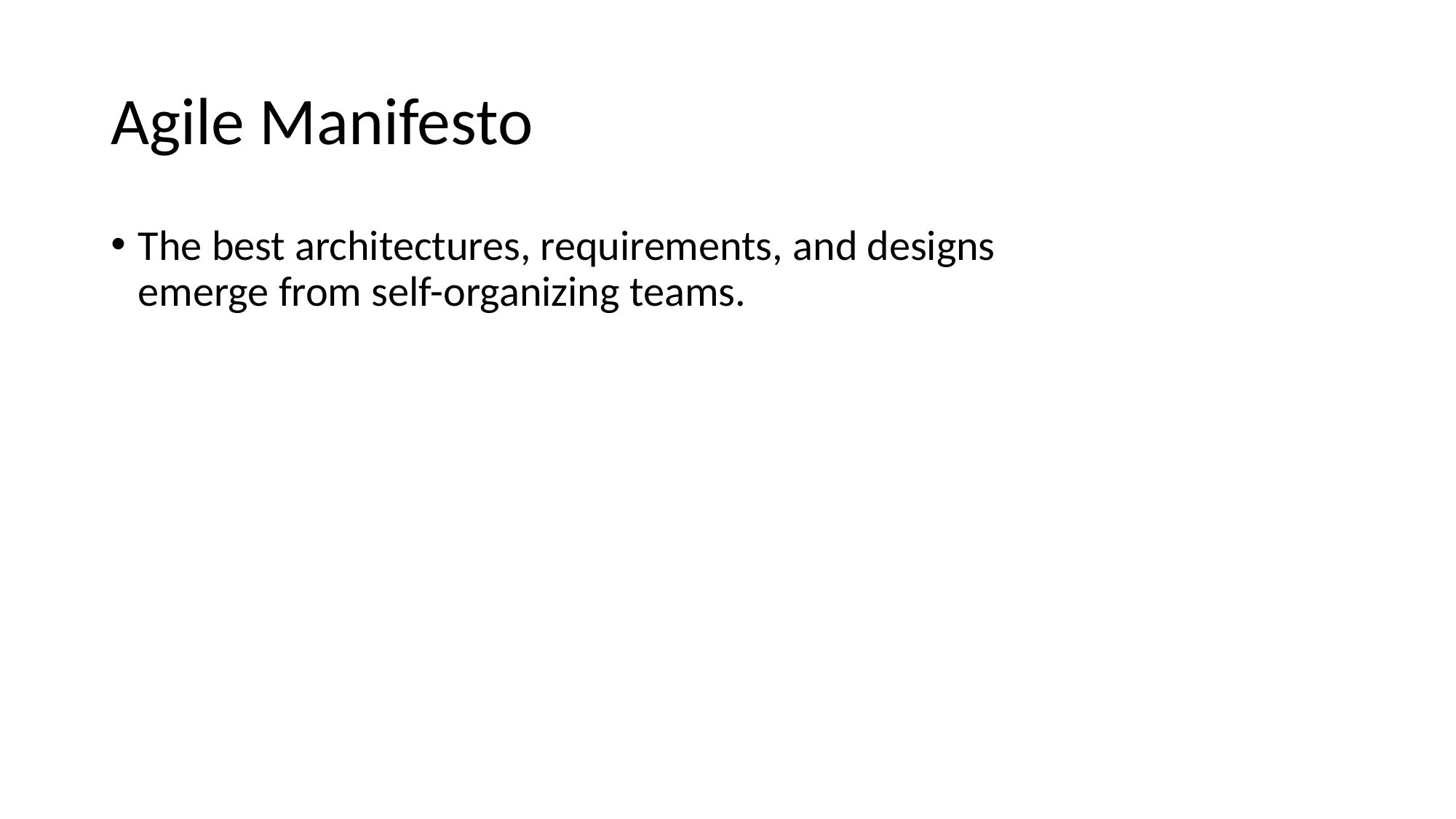

# Agile Manifesto
The best architectures, requirements, and designs
emerge from self-organizing teams.